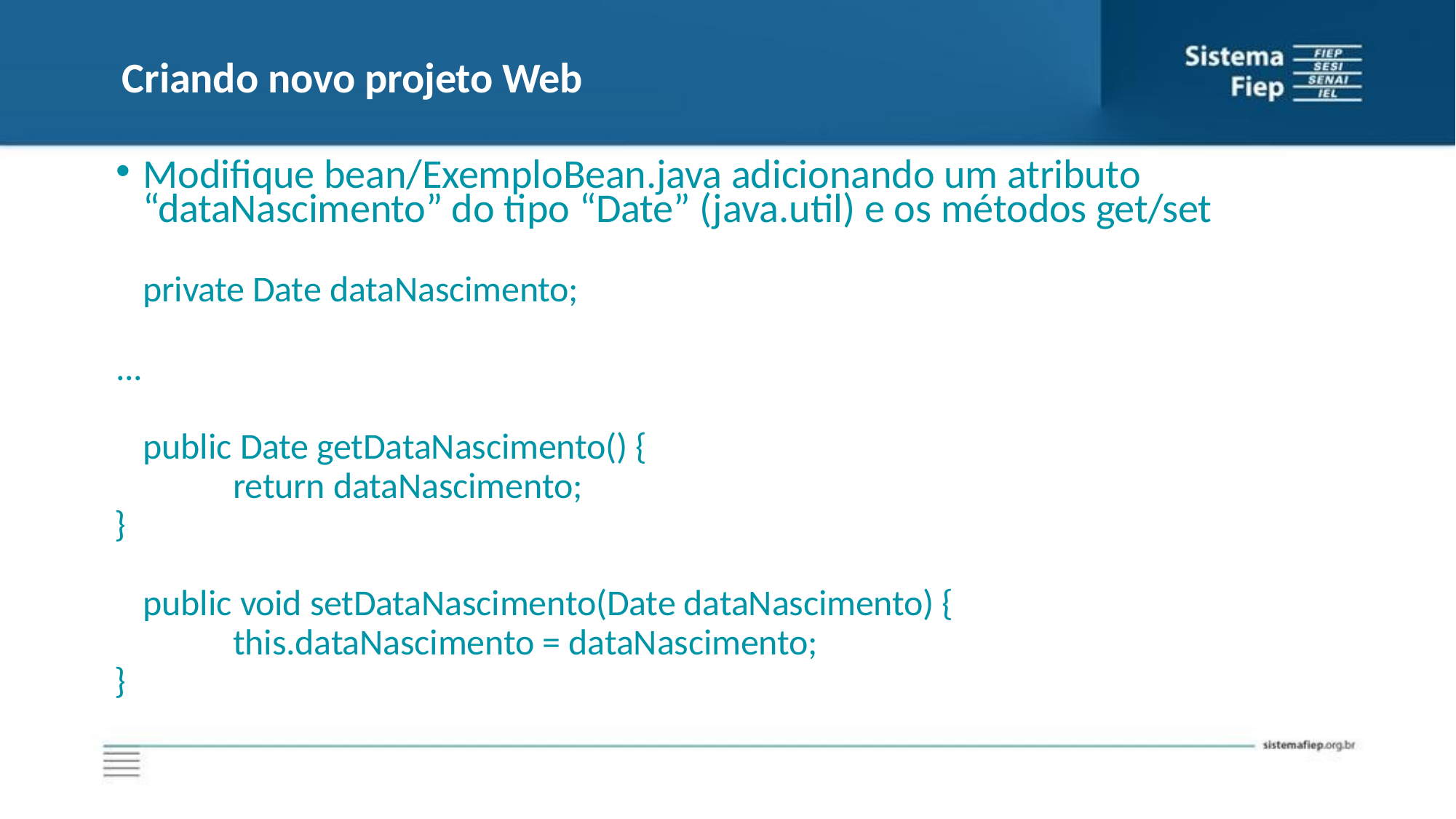

# Criando novo projeto Web
Modifique bean/ExemploBean.java adicionando um atributo  “dataNascimento” do tipo “Date” (java.util) e os métodos get/set
private Date dataNascimento;

...

public Date getDataNascimento() {  return dataNascimento;
}

public void setDataNascimento(Date dataNascimento) {  this.dataNascimento = dataNascimento;
}